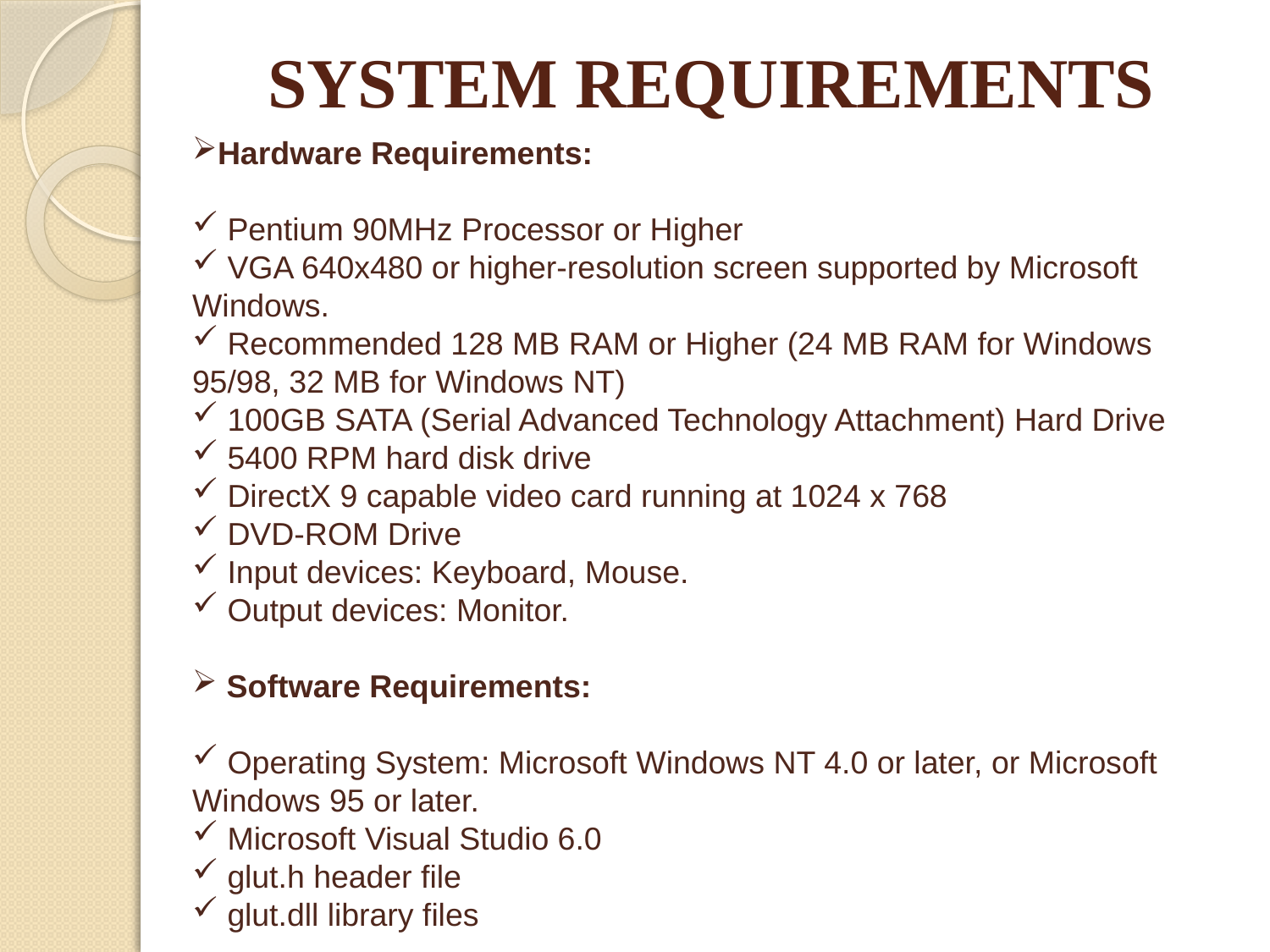

# SYSTEM REQUIREMENTS
Hardware Requirements:

 Pentium 90MHz Processor or Higher
 VGA 640x480 or higher-resolution screen supported by Microsoft Windows.
 Recommended 128 MB RAM or Higher (24 MB RAM for Windows        95/98, 32 MB for Windows NT)
 100GB SATA (Serial Advanced Technology Attachment) Hard Drive
 5400 RPM hard disk drive
 DirectX 9 capable video card running at 1024 x 768
 DVD-ROM Drive
 Input devices: Keyboard, Mouse.
 Output devices: Monitor.

 Software Requirements:

 Operating System: Microsoft Windows NT 4.0 or later, or Microsoft Windows 95 or later.
 Microsoft Visual Studio 6.0
 glut.h header file
 glut.dll library files